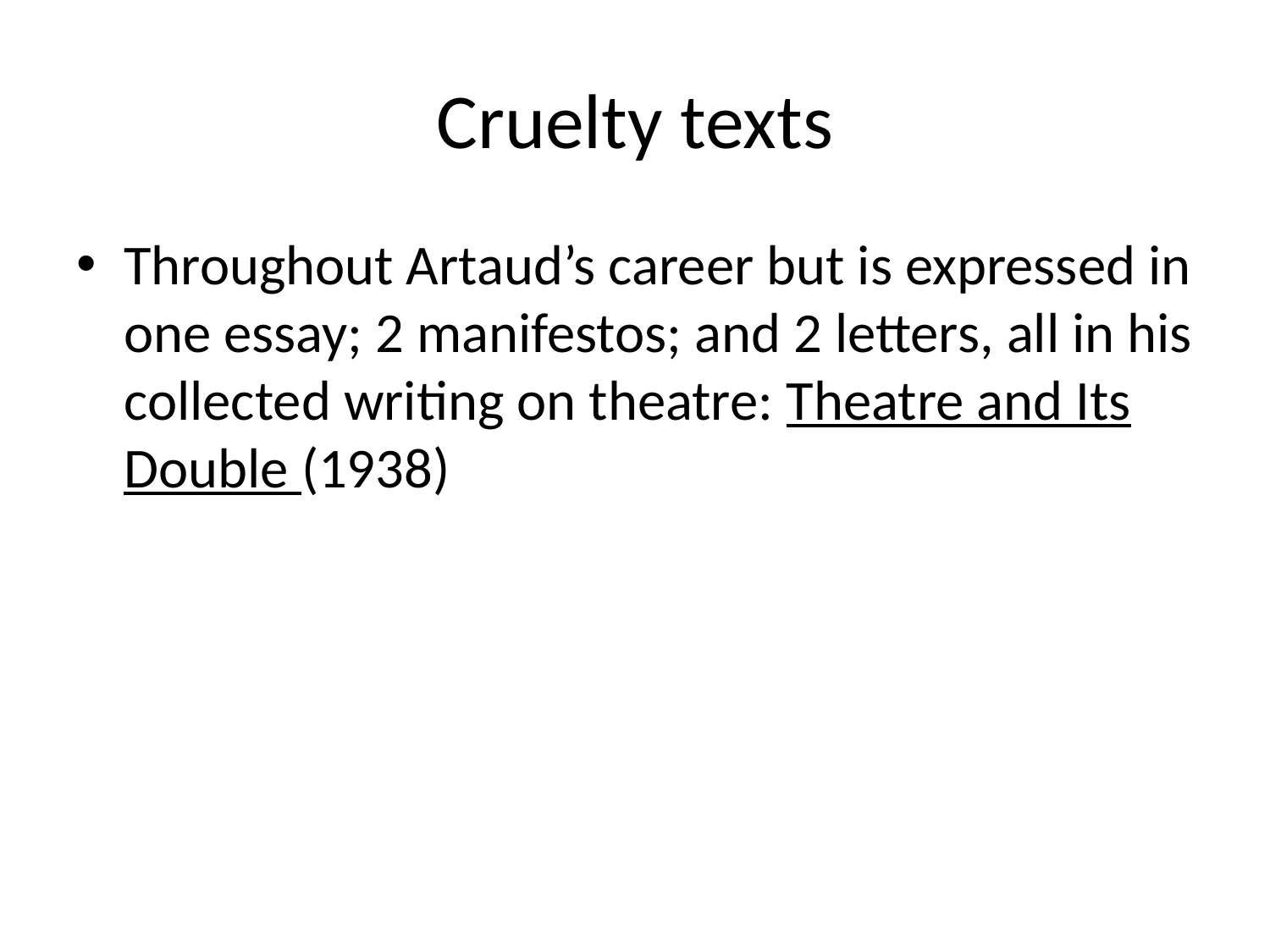

# Cruelty texts
Throughout Artaud’s career but is expressed in one essay; 2 manifestos; and 2 letters, all in his collected writing on theatre: Theatre and Its Double (1938)